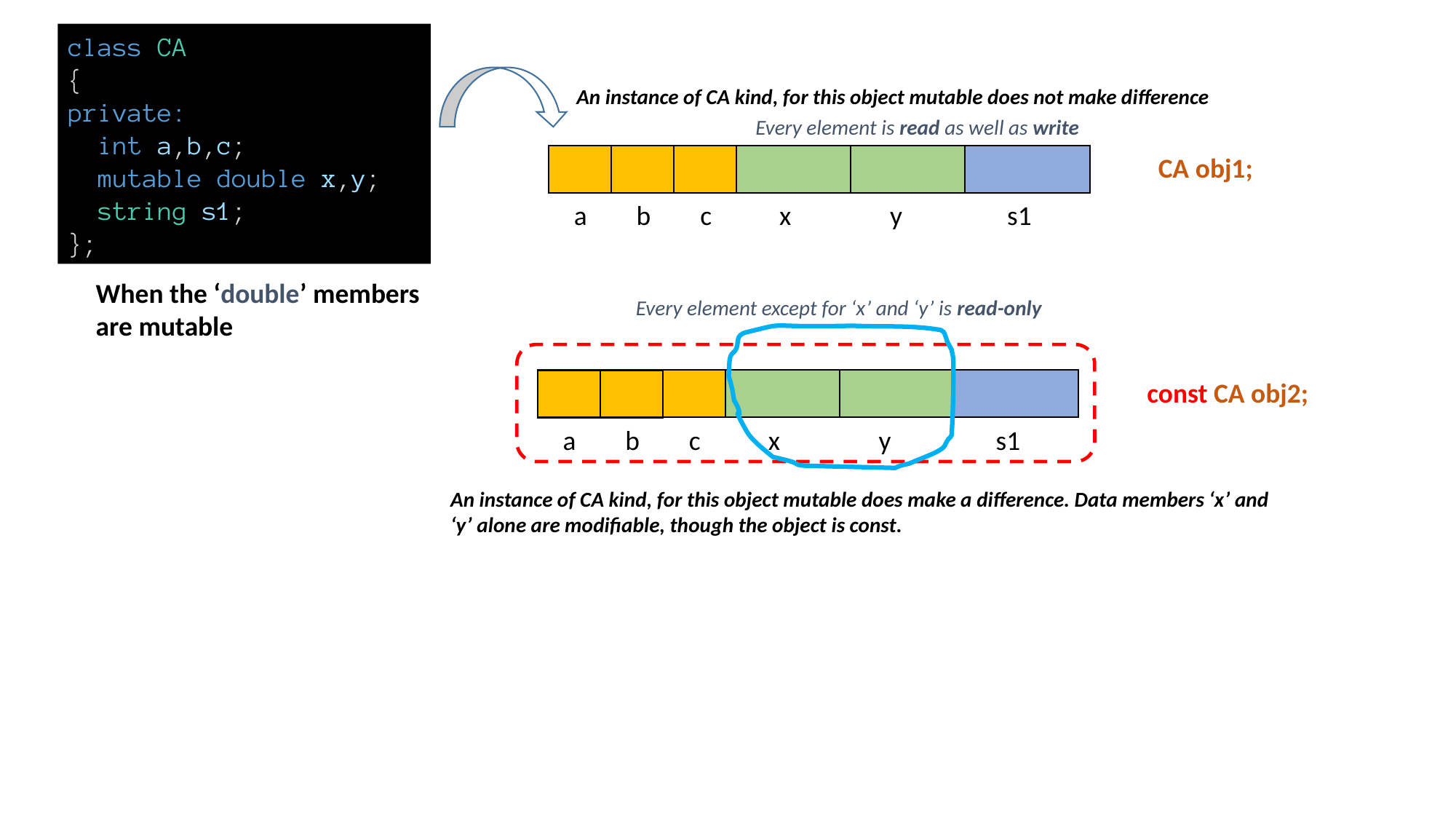

class CA
{
private:
  int a,b,c;
  mutable double x,y;
  string s1;
};

An instance of CA kind, for this object mutable does not make difference
Every element is read as well as write

a        b        c           x                y                 s1
CA obj1;
When the ‘double’ members are mutable
Every element except for ‘x’ and ‘y’ is read-only

a        b        c           x                y                 s1
const CA obj2;
An instance of CA kind, for this object mutable does make a difference. Data members ‘x’ and ‘y’ alone are modifiable, though the object is const.